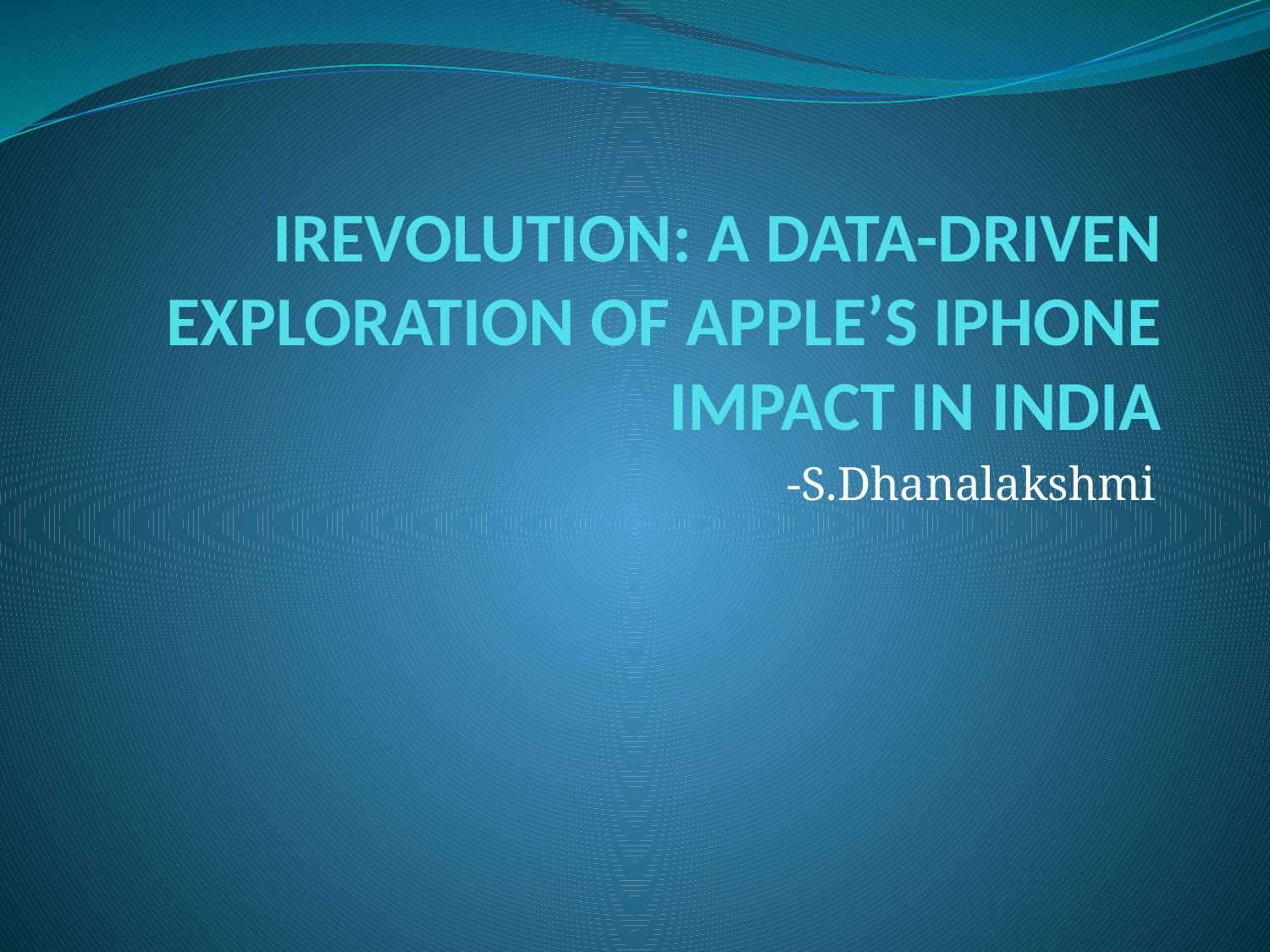

# IREVOLUTION: A DATA-DRIVEN EXPLORATION OF APPLE’S IPHONE IMPACT IN INDIA
               -S.Dhanalakshmi